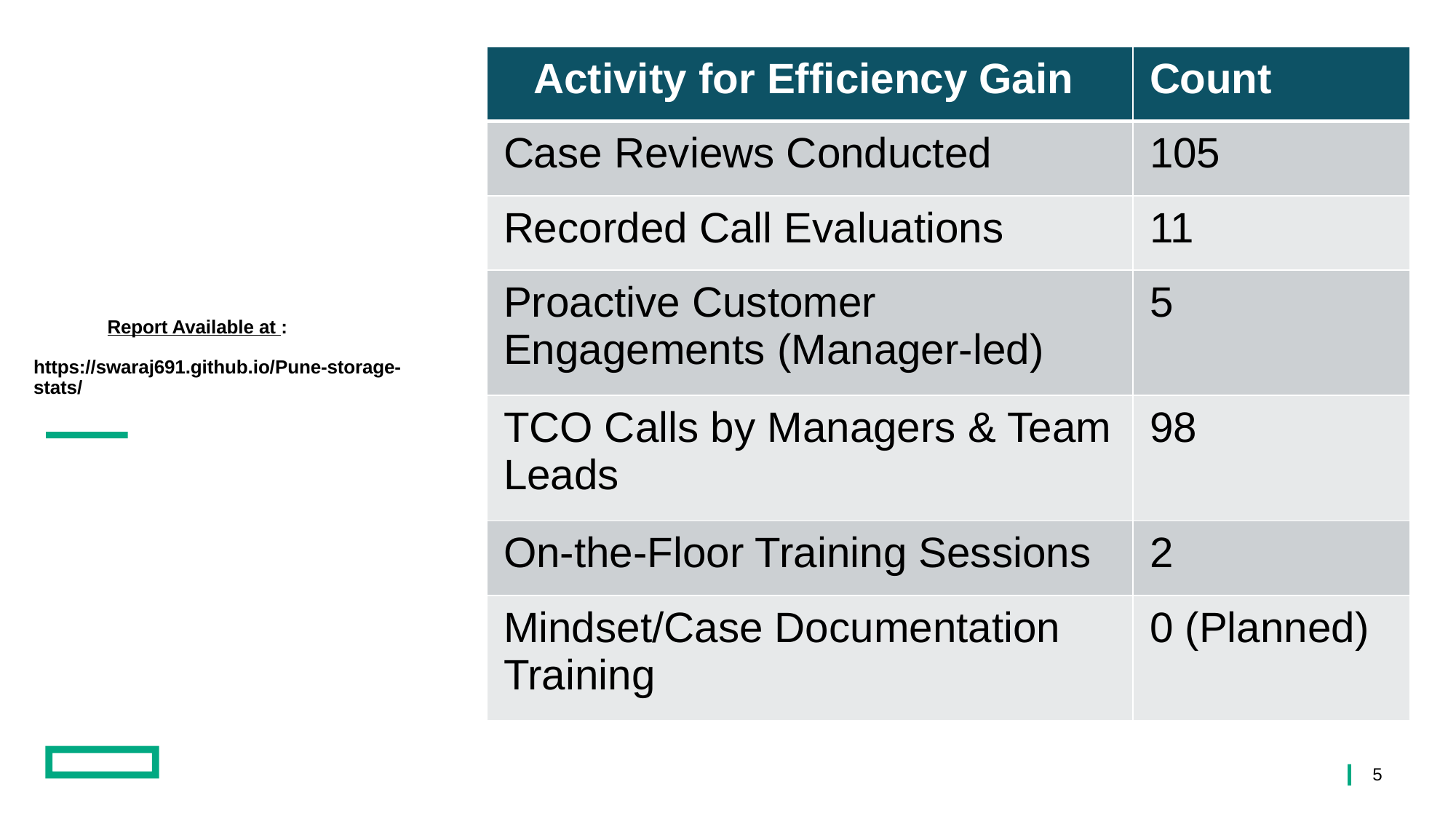

| Activity for Efficiency Gain | Count |
| --- | --- |
| Case Reviews Conducted | 105 |
| Recorded Call Evaluations | 11 |
| Proactive Customer Engagements (Manager-led) | 5 |
| TCO Calls by Managers & Team Leads | 98 |
| On-the-Floor Training Sessions | 2 |
| Mindset/Case Documentation Training | 0 (Planned) |
# Report Available at : https://swaraj691.github.io/Pune-storage-stats/
5